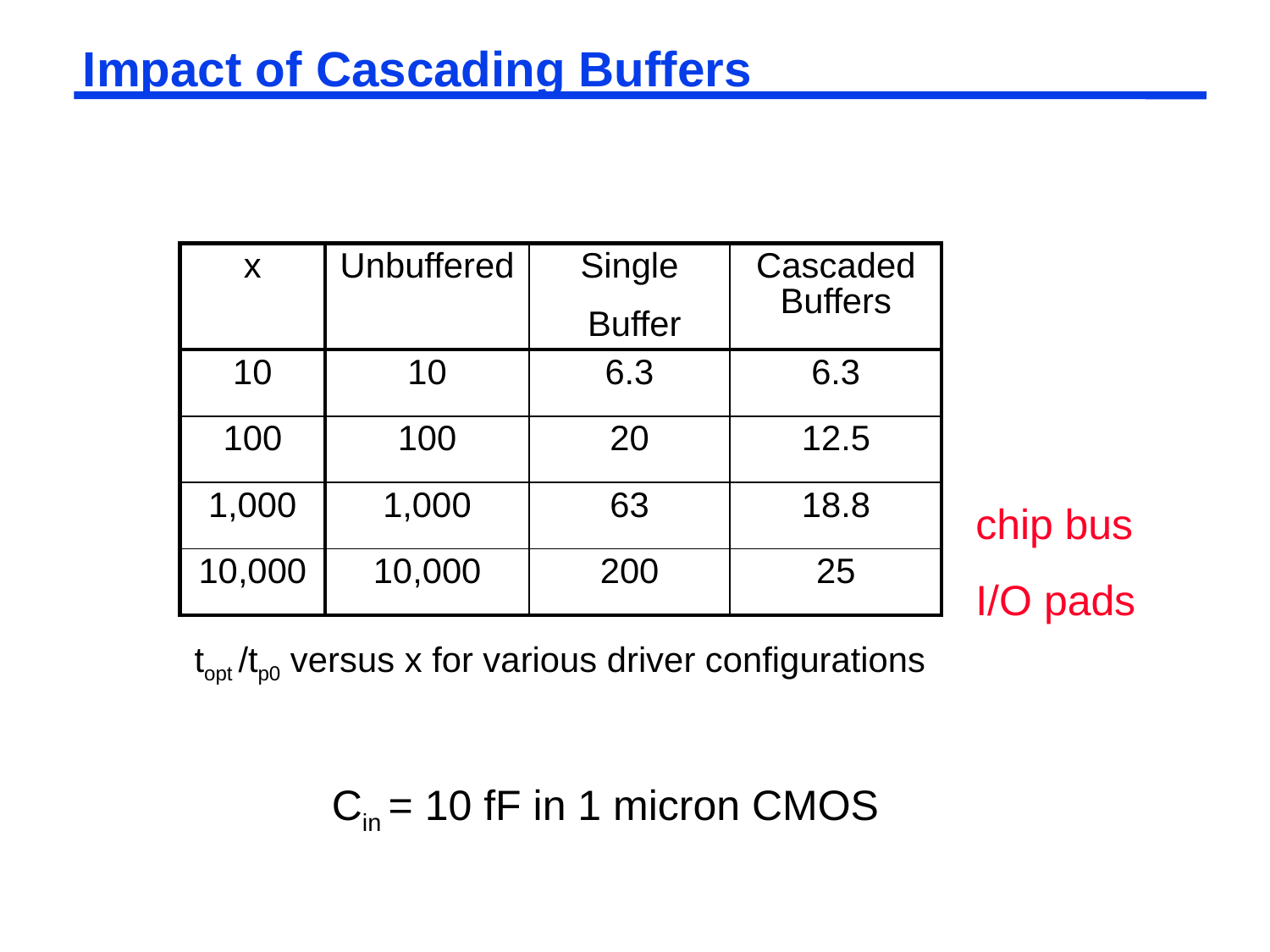

# Impact of Cascading Buffers
| x | Unbuffered | Single Buffer | Cascaded Buffers |
| --- | --- | --- | --- |
| 10 | 10 | 6.3 | 6.3 |
| 100 | 100 | 20 | 12.5 |
| 1,000 | 1,000 | 63 | 18.8 |
| 10,000 | 10,000 | 200 | 25 |
chip bus
I/O pads
topt /tp0 versus x for various driver configurations
Cin = 10 fF in 1 micron CMOS